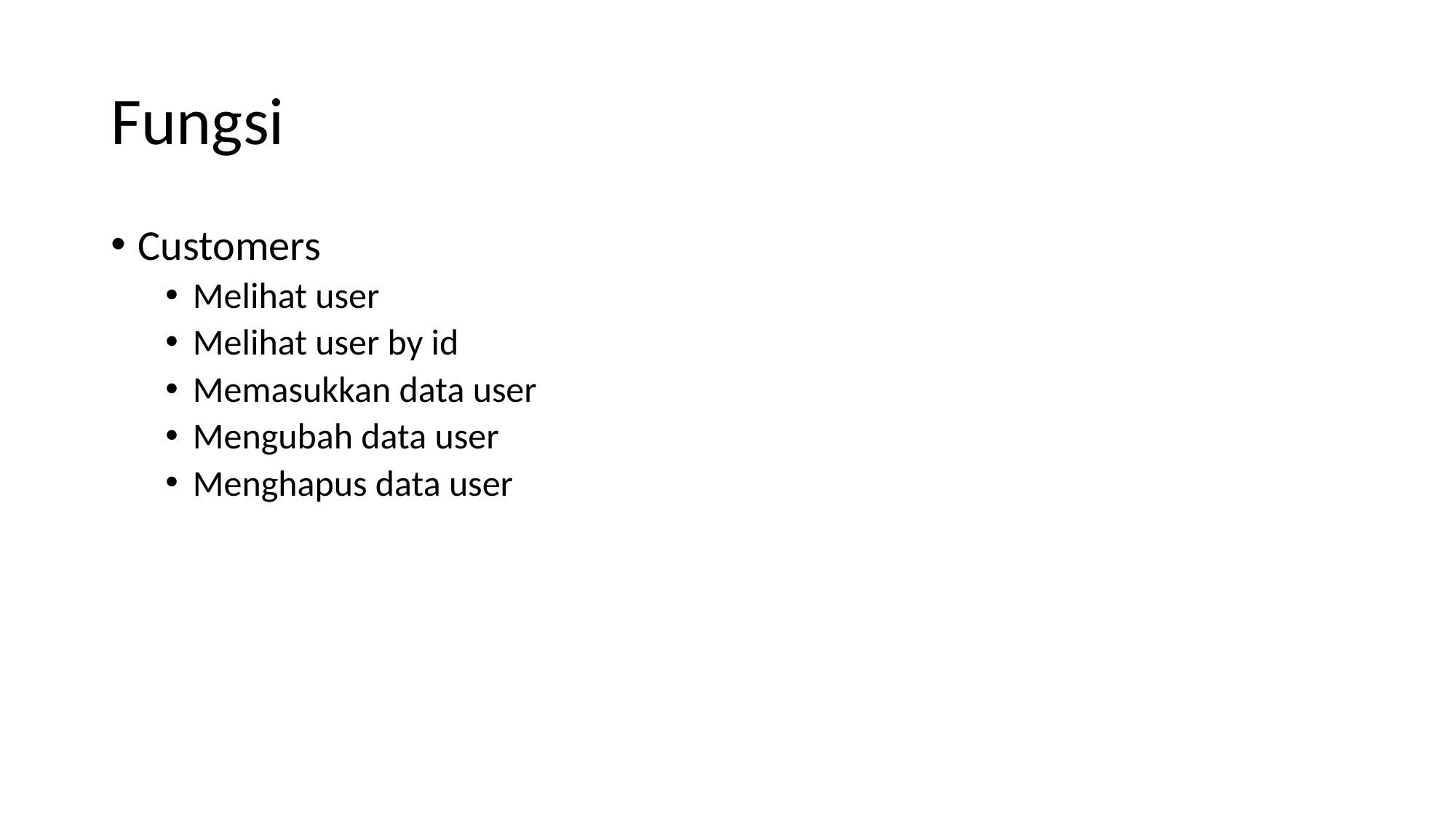

# Fungsi
Customers
Melihat user
Melihat user by id
Memasukkan data user
Mengubah data user
Menghapus data user